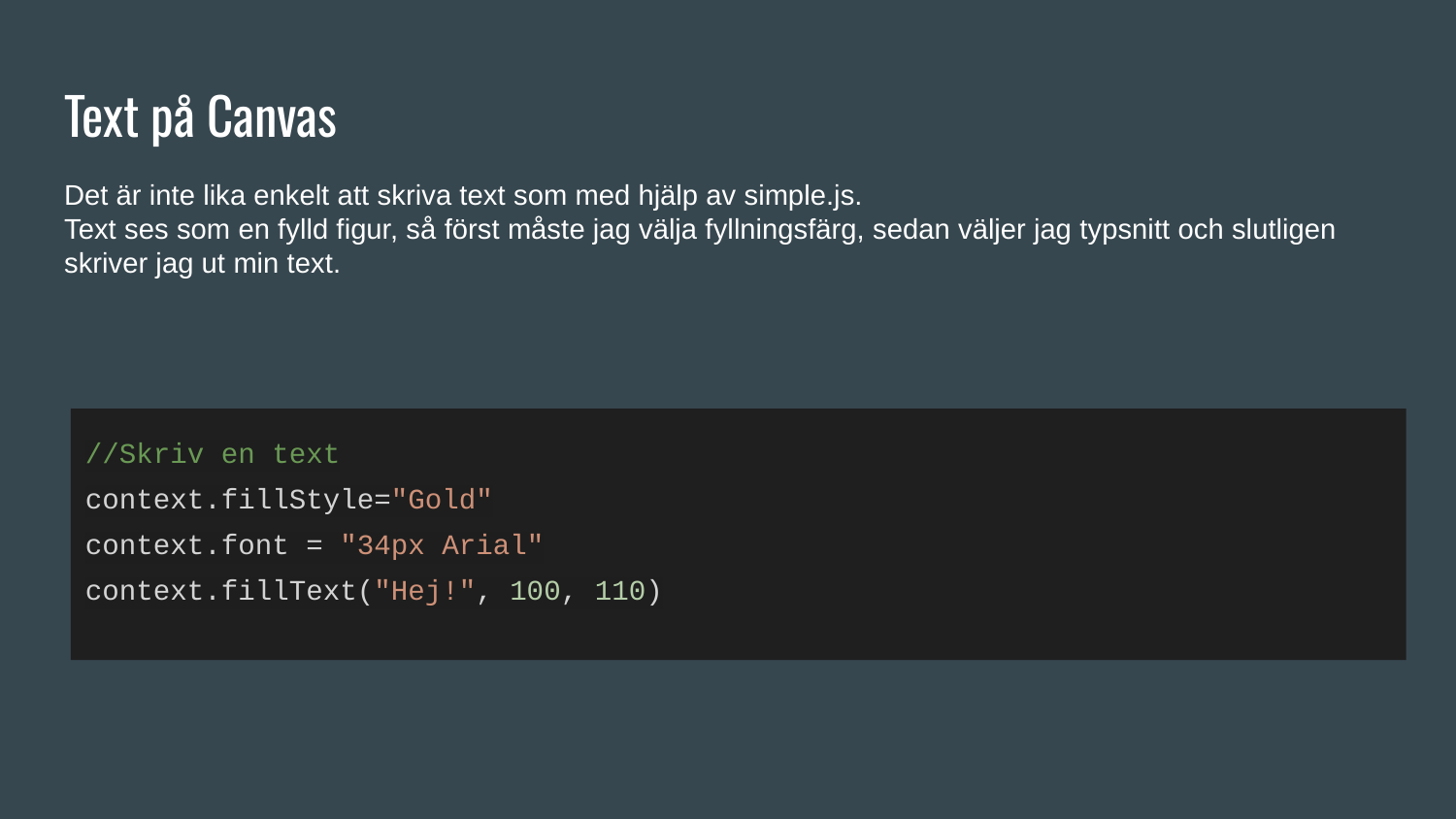

# Text på Canvas
Det är inte lika enkelt att skriva text som med hjälp av simple.js.
Text ses som en fylld figur, så först måste jag välja fyllningsfärg, sedan väljer jag typsnitt och slutligen skriver jag ut min text.

//Skriv en text
context.fillStyle="Gold"
context.font = "34px Arial"
context.fillText("Hej!", 100, 110)